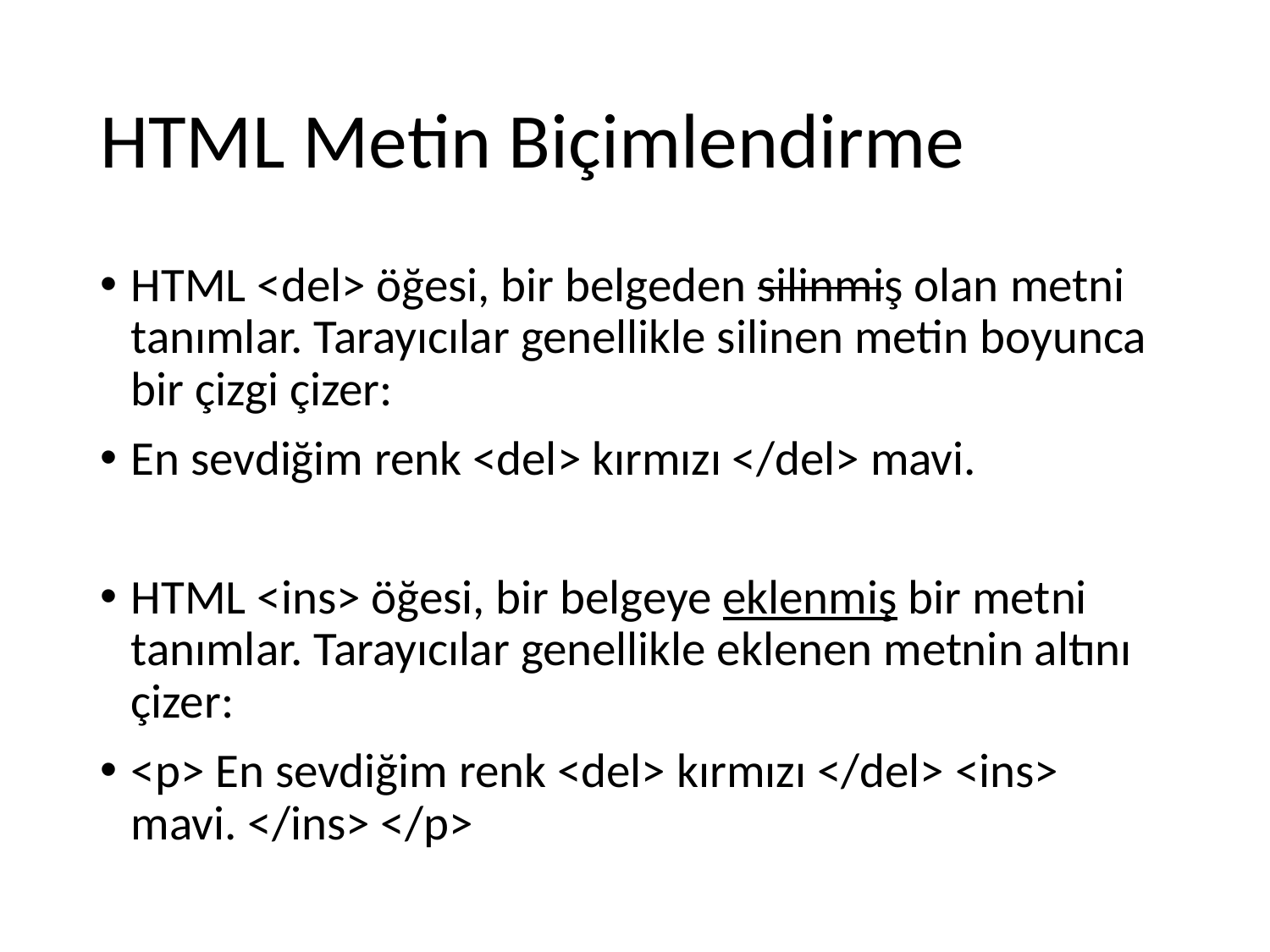

# HTML Metin Biçimlendirme
HTML <del> öğesi, bir belgeden silinmiş olan metni tanımlar. Tarayıcılar genellikle silinen metin boyunca bir çizgi çizer:
En sevdiğim renk <del> kırmızı </del> mavi.

HTML <ins> öğesi, bir belgeye eklenmiş bir metni tanımlar. Tarayıcılar genellikle eklenen metnin altını çizer:
<p> En sevdiğim renk <del> kırmızı </del> <ins> mavi. </ins> </p>